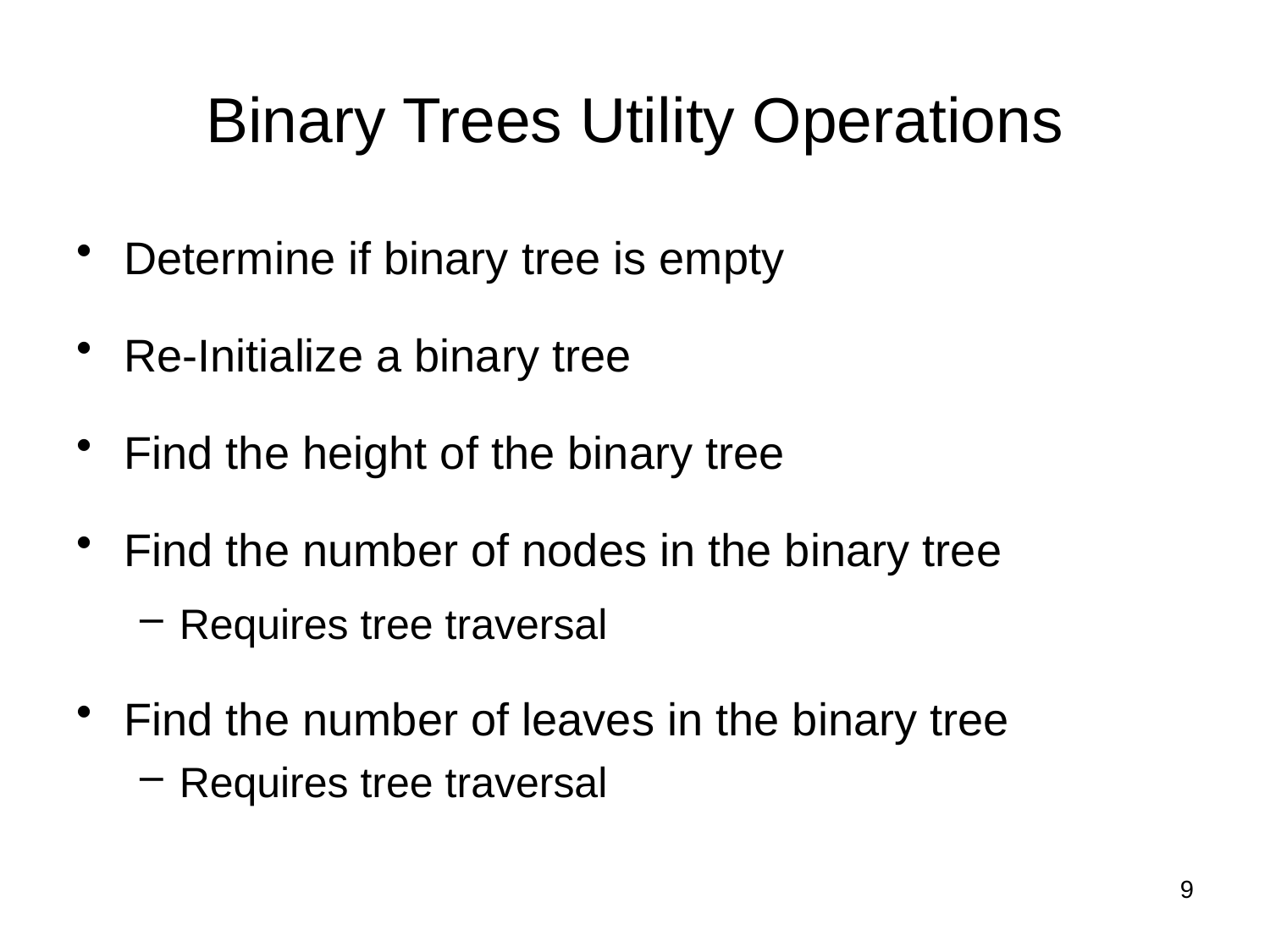

# Binary Trees Utility Operations
Determine if binary tree is empty
Re-Initialize a binary tree
Find the height of the binary tree
Find the number of nodes in the binary tree
Requires tree traversal
Find the number of leaves in the binary tree
Requires tree traversal
9